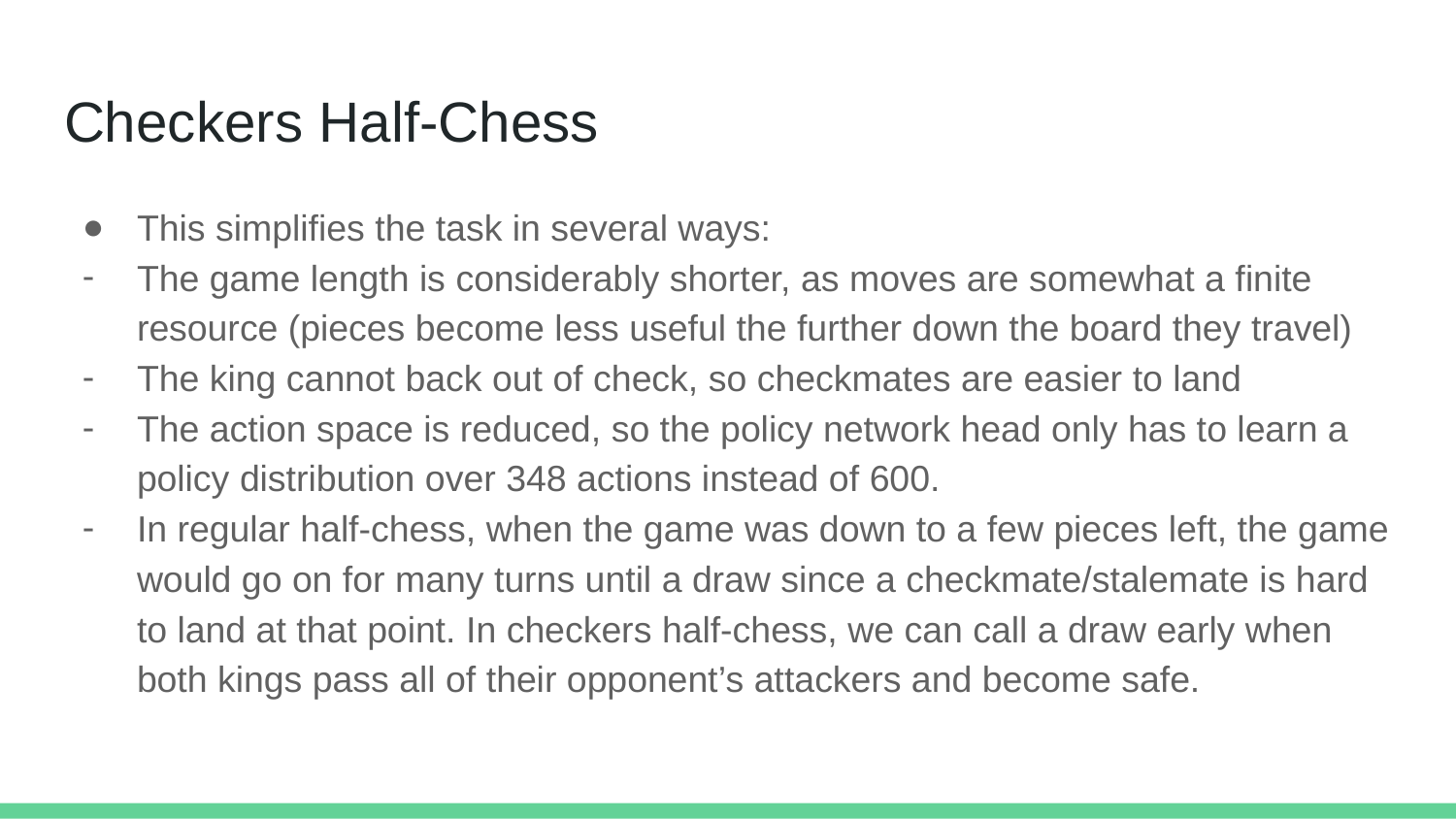

# Checkers Half-Chess
This simplifies the task in several ways:
The game length is considerably shorter, as moves are somewhat a finite resource (pieces become less useful the further down the board they travel)
The king cannot back out of check, so checkmates are easier to land
The action space is reduced, so the policy network head only has to learn a policy distribution over 348 actions instead of 600.
In regular half-chess, when the game was down to a few pieces left, the game would go on for many turns until a draw since a checkmate/stalemate is hard to land at that point. In checkers half-chess, we can call a draw early when both kings pass all of their opponent’s attackers and become safe.